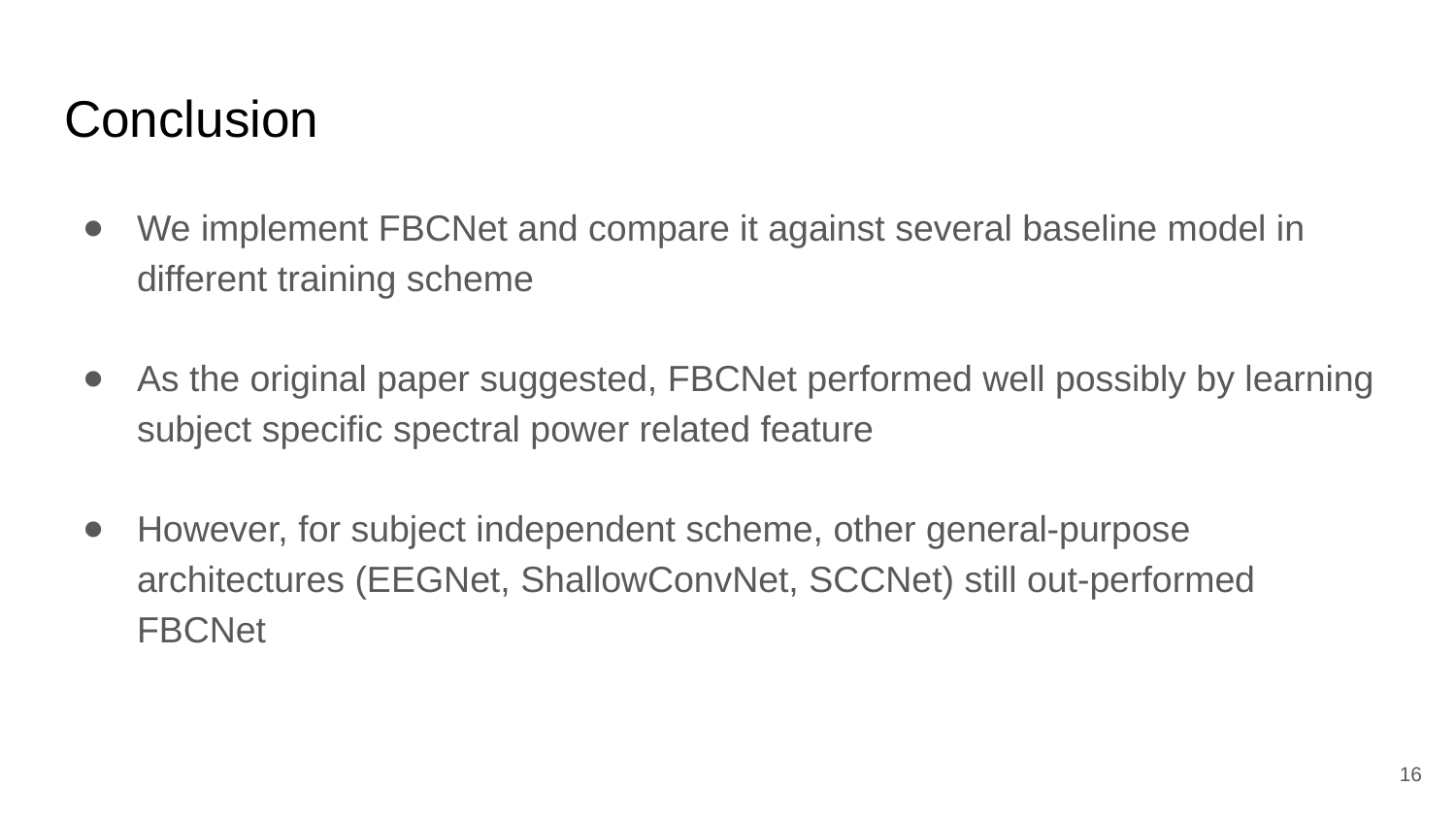

# Conclusion
We implement FBCNet and compare it against several baseline model in different training scheme

As the original paper suggested, FBCNet performed well possibly by learning subject specific spectral power related feature

However, for subject independent scheme, other general-purpose architectures (EEGNet, ShallowConvNet, SCCNet) still out-performed FBCNet
16